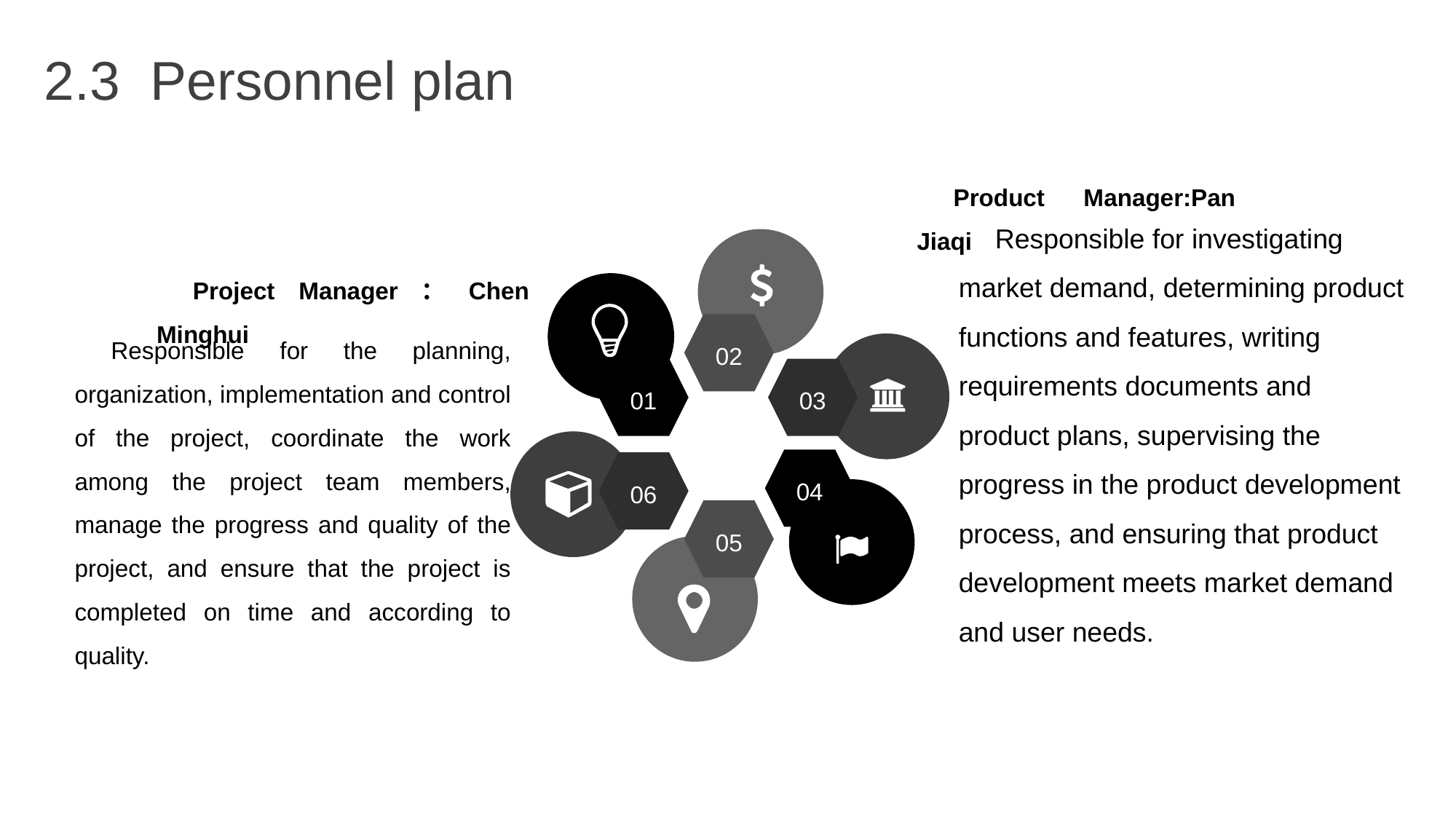

2.3  Personnel plan
Product  Manager:Pan Jiaqi
Responsible for investigating market demand, determining product functions and features, writing requirements documents and product plans, supervising the progress in the product development process, and ensuring that product development meets market demand and user needs.

Project Manager：Chen Minghui
Responsible for the planning, organization, implementation and control of the project, coordinate the work among the project team members, manage the progress and quality of the project, and ensure that the project is completed on time and according to quality.

02

01
03

04
06

05